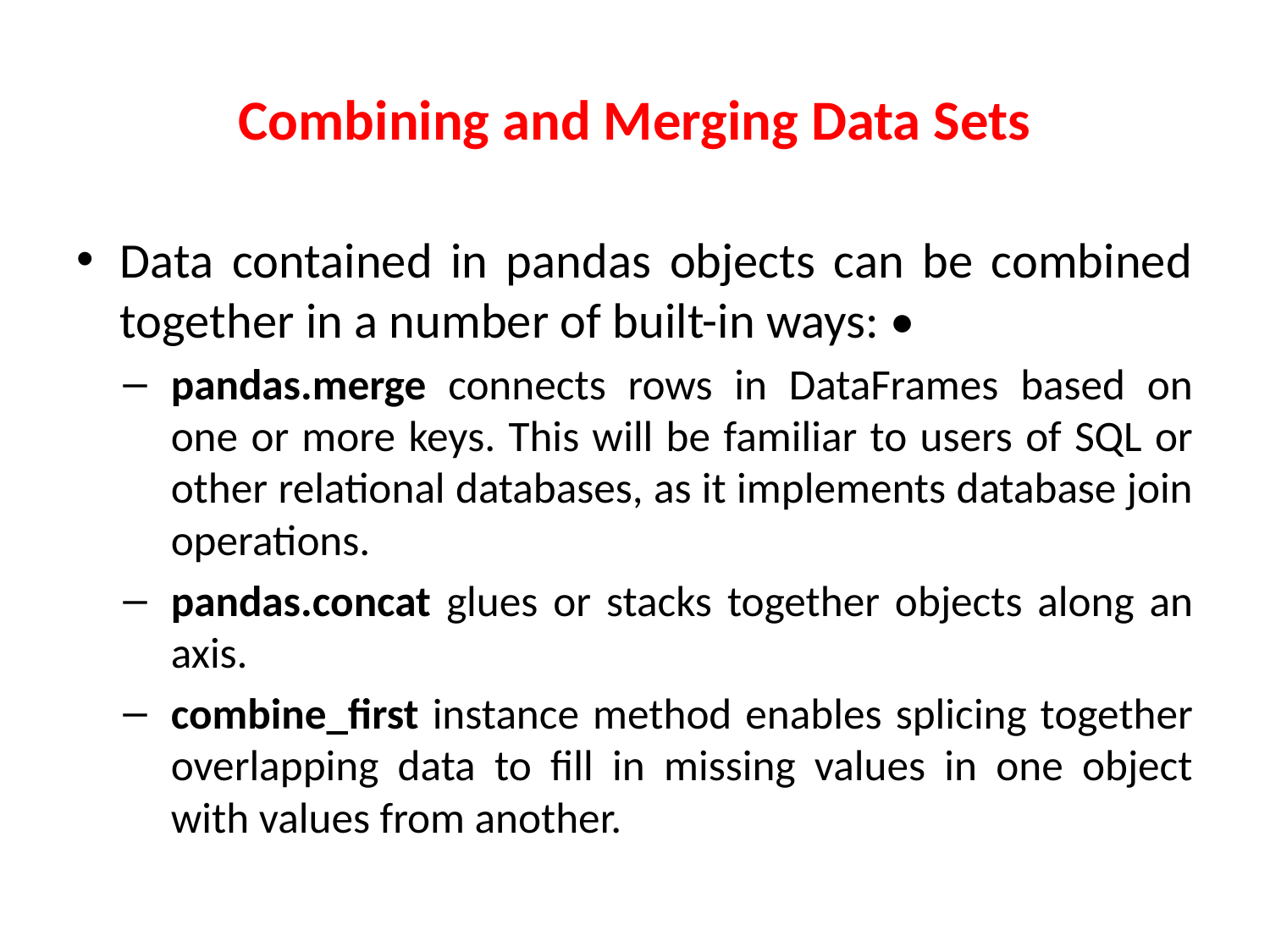

# Combining and Merging Data Sets
Data contained in pandas objects can be combined together in a number of built-in ways: •
pandas.merge connects rows in DataFrames based on one or more keys. This will be familiar to users of SQL or other relational databases, as it implements database join operations.
pandas.concat glues or stacks together objects along an axis.
combine_first instance method enables splicing together overlapping data to fill in missing values in one object with values from another.